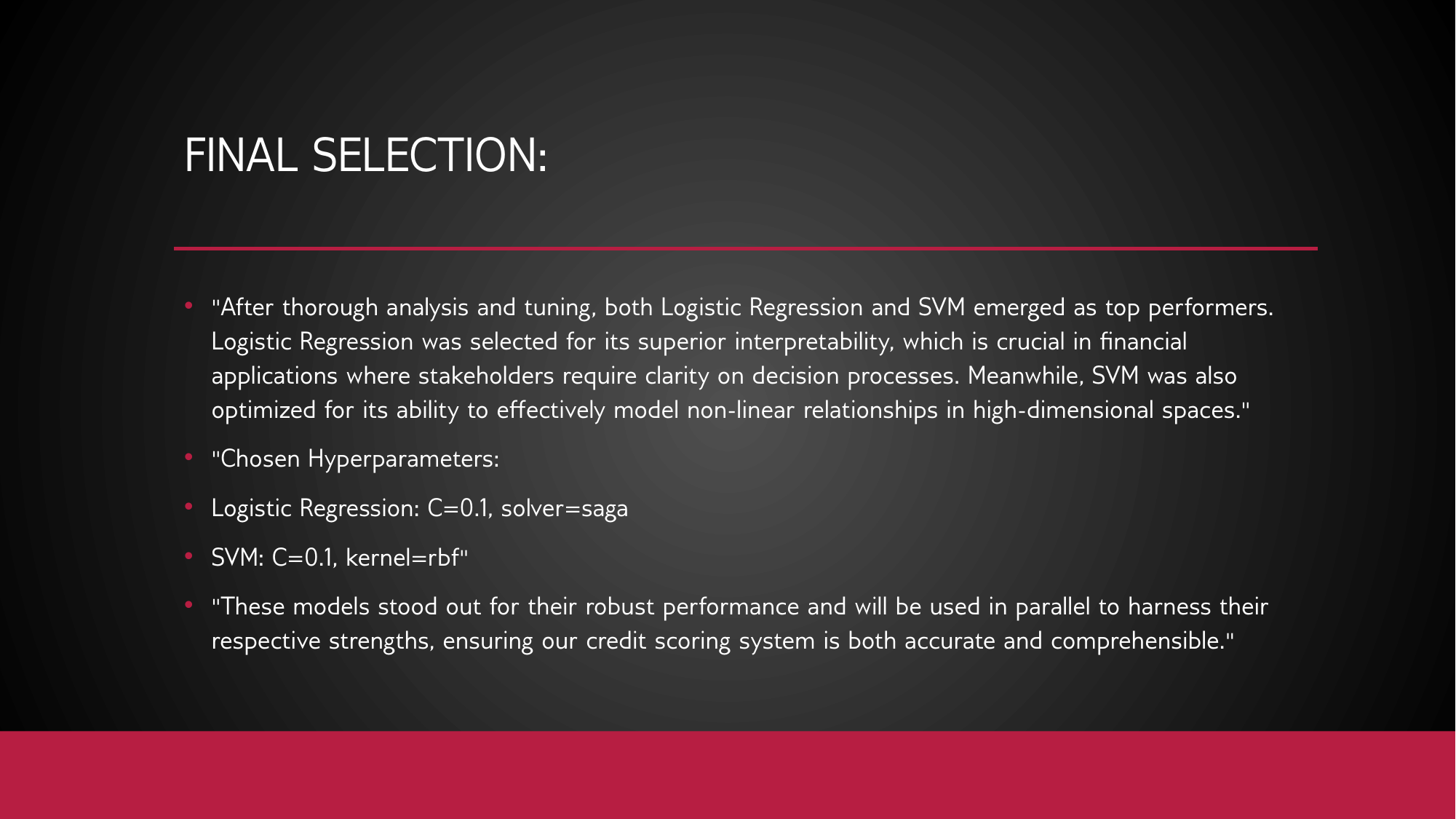

# Final Selection:
"After thorough analysis and tuning, both Logistic Regression and SVM emerged as top performers. Logistic Regression was selected for its superior interpretability, which is crucial in financial applications where stakeholders require clarity on decision processes. Meanwhile, SVM was also optimized for its ability to effectively model non-linear relationships in high-dimensional spaces."
"Chosen Hyperparameters:
Logistic Regression: C=0.1, solver=saga
SVM: C=0.1, kernel=rbf"
"These models stood out for their robust performance and will be used in parallel to harness their respective strengths, ensuring our credit scoring system is both accurate and comprehensible."